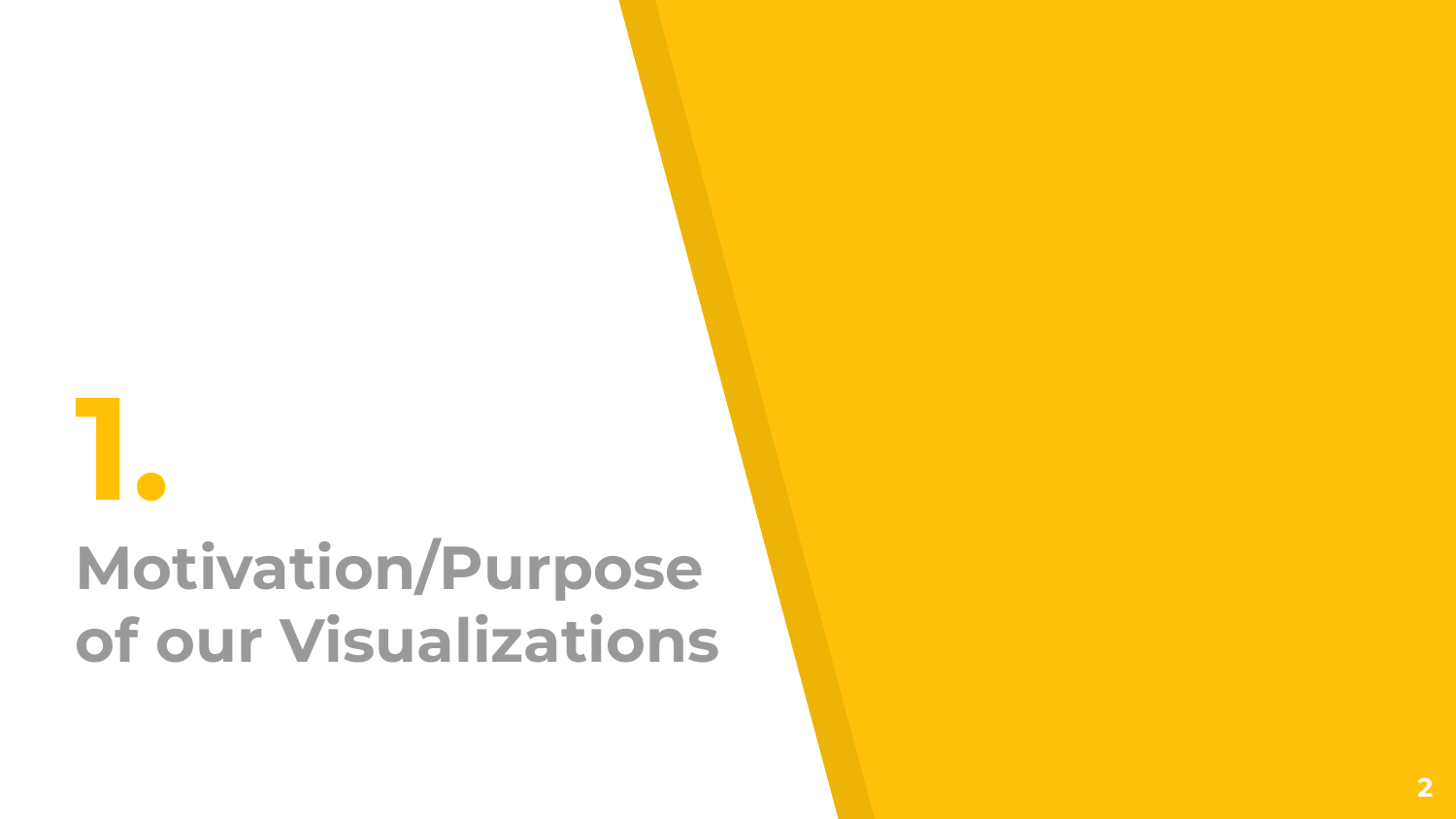

# 1.
Motivation/Purpose of our Visualizations
2